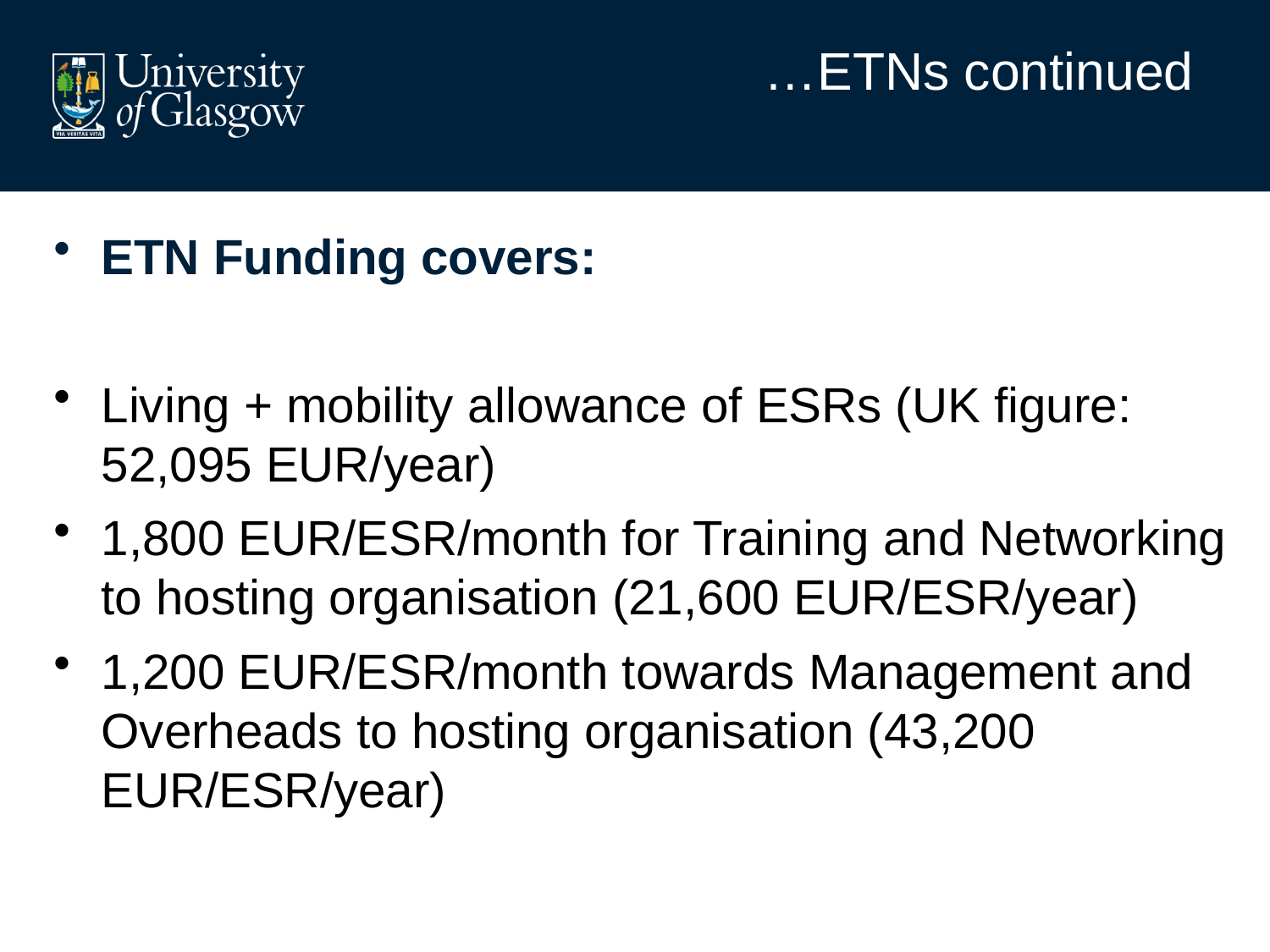

# …ETNs continued
ETN Funding covers:

Living + mobility allowance of ESRs (UK figure: 52,095 EUR/year)
1,800 EUR/ESR/month for Training and Networking to hosting organisation (21,600 EUR/ESR/year)
1,200 EUR/ESR/month towards Management and Overheads to hosting organisation (43,200 EUR/ESR/year)